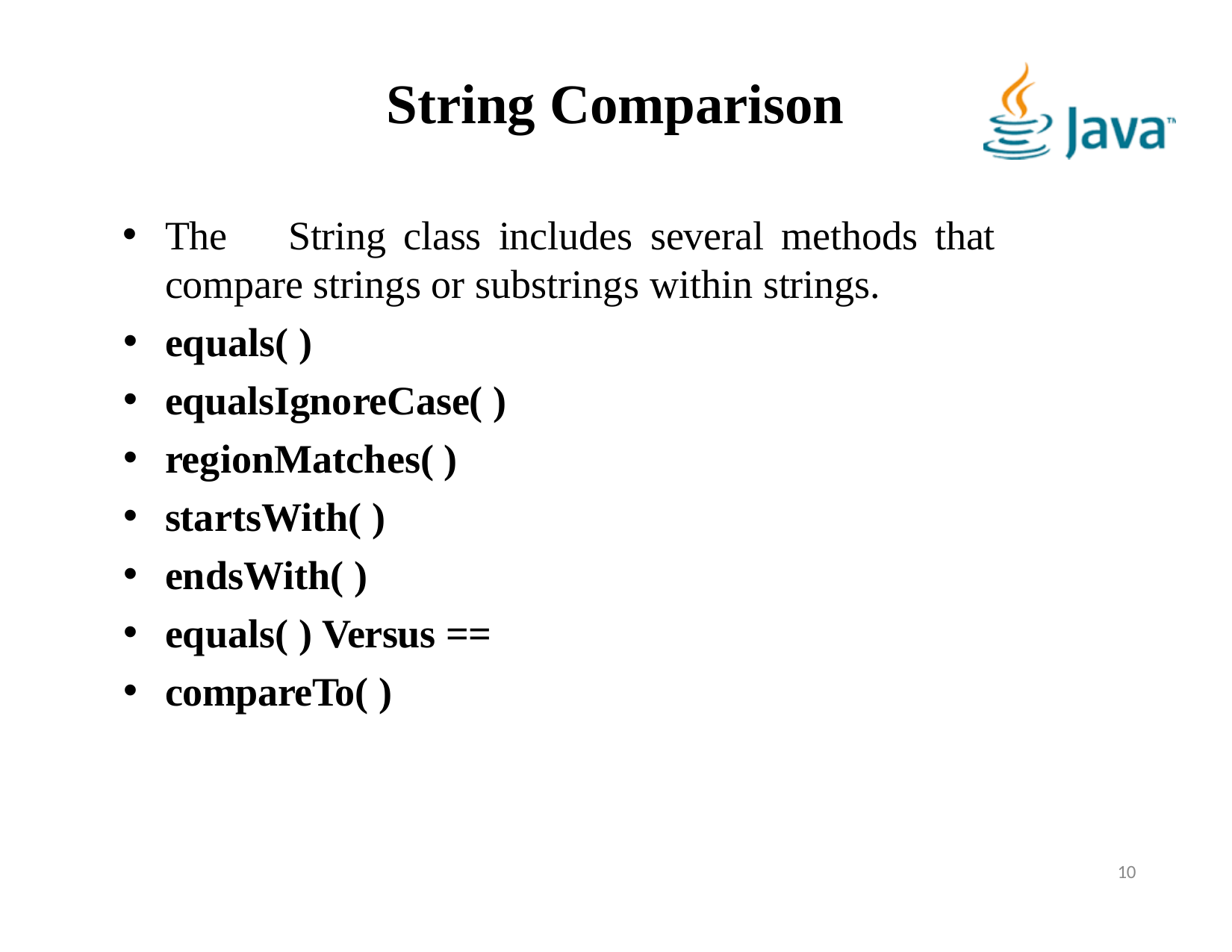

# String Comparison
The	String	class	includes	several	methods	that	compare strings or substrings within strings.
equals( )
equalsIgnoreCase( )
regionMatches( )
startsWith( )
endsWith( )
equals( ) Versus ==
compareTo( )

10